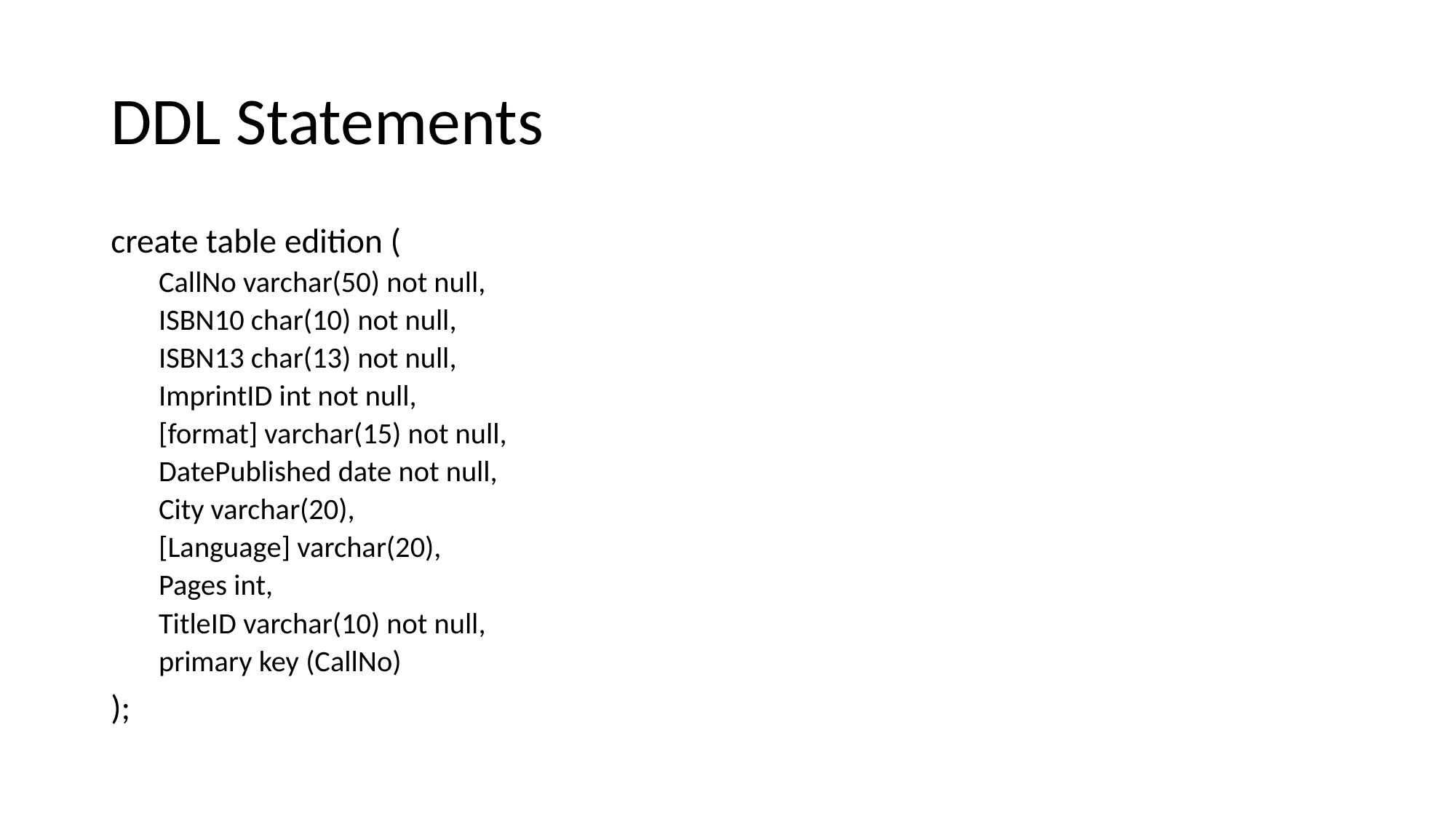

# DDL Statements
create table edition (
CallNo varchar(50) not null,
ISBN10 char(10) not null,
ISBN13 char(13) not null,
ImprintID int not null,
[format] varchar(15) not null,
DatePublished date not null,
City varchar(20),
[Language] varchar(20),
Pages int,
TitleID varchar(10) not null,
primary key (CallNo)
);